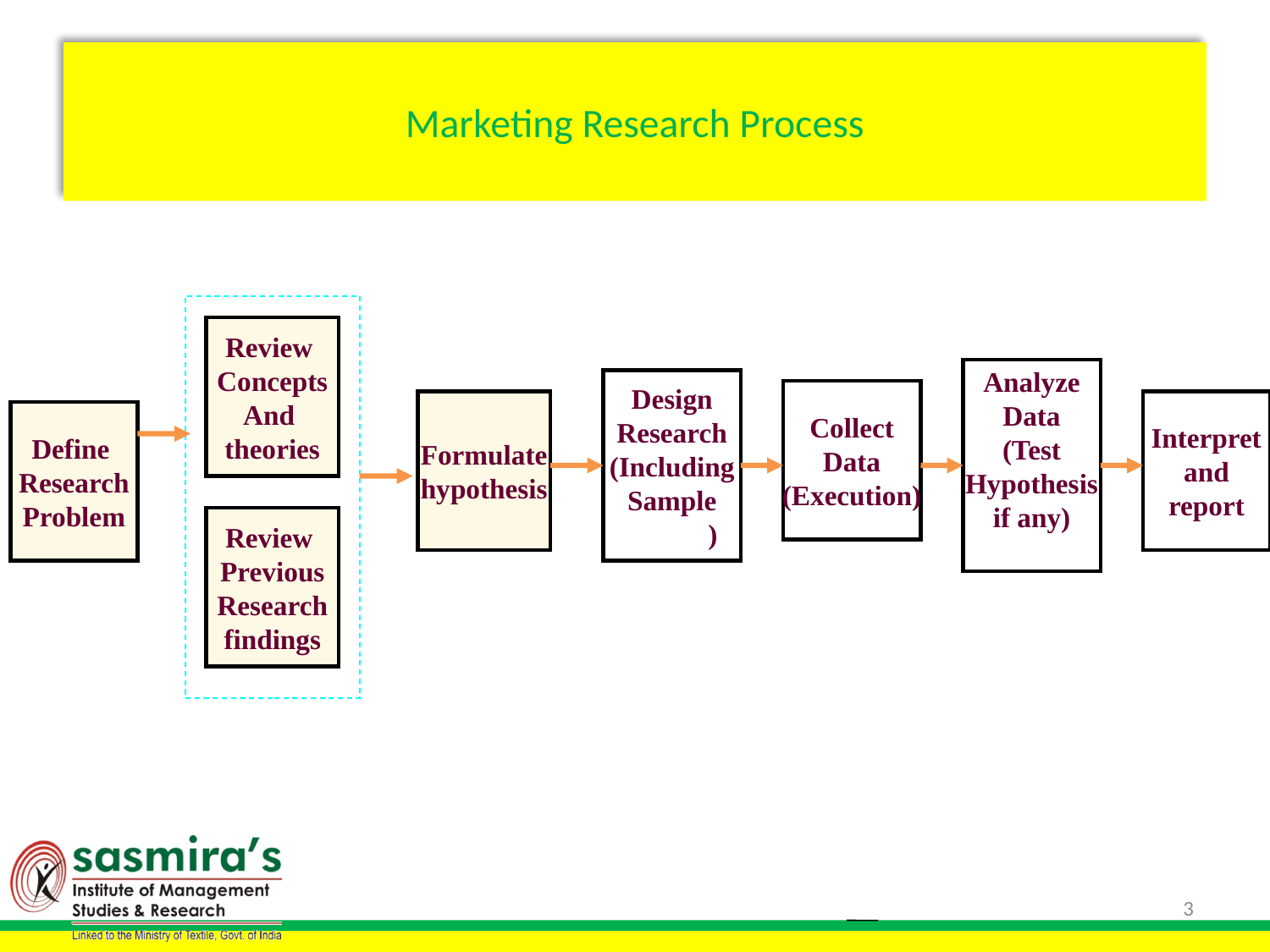

# Marketing Research Process

Review
Concepts
And
theories
Analyze
Data
(Test
Hypothesis
if any)

Design
Research
(Including
Sample
Design)
Collect
Data
(Execution)
Formulate
hypothesis
Interpret
and
report
Define
Research
Problem

Review
Previous
Research
findings
3